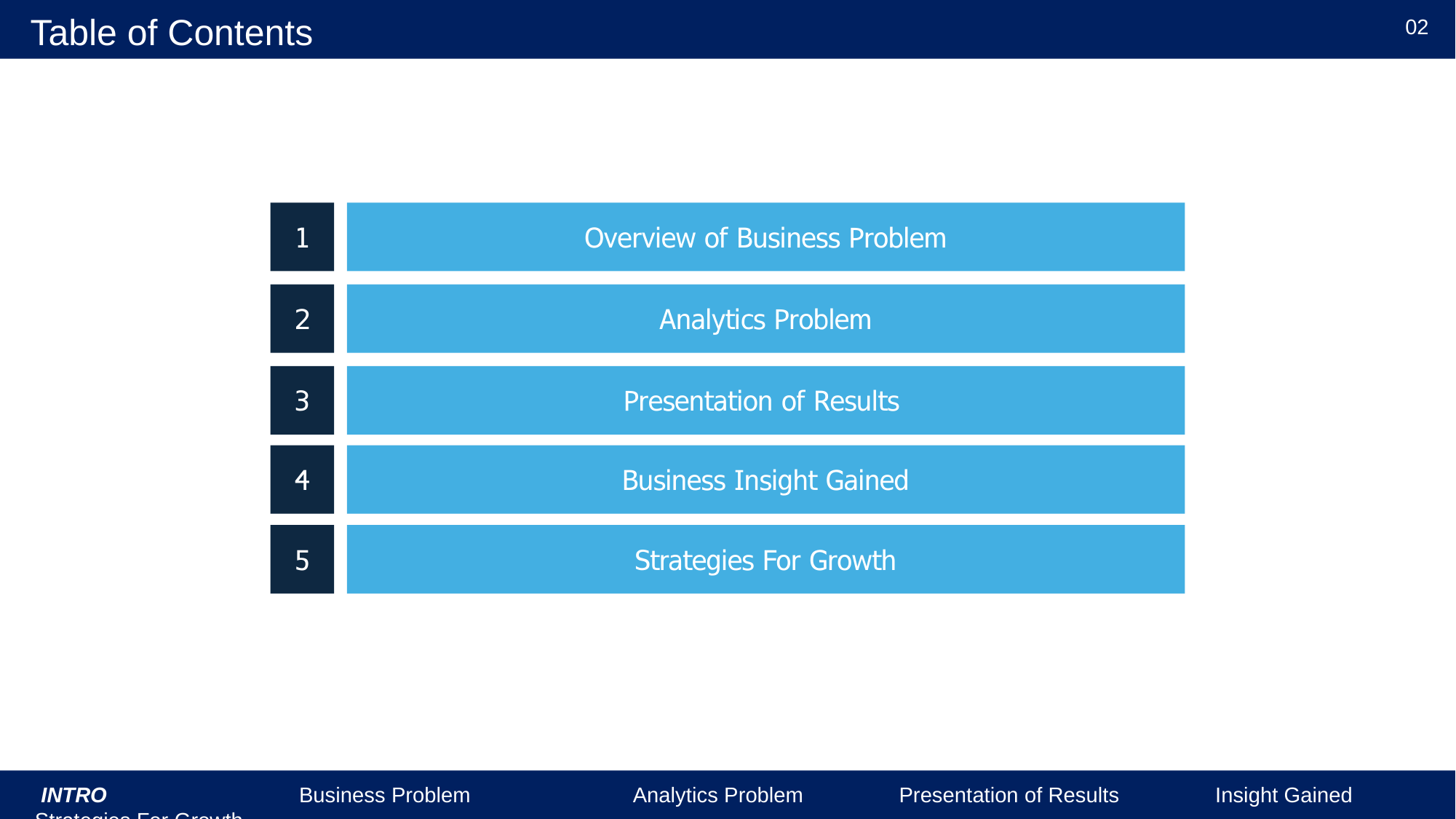

Table of Contents
02
Overview of Business Problem
1
Analytics Problem
2
3
Presentation of Results
Business Insight Gained
4
5
Strategies For Growth

     INTRO                                Business Problem                           Analytics Problem                Presentation of Results                Insight Gained                    Strategies For Growth